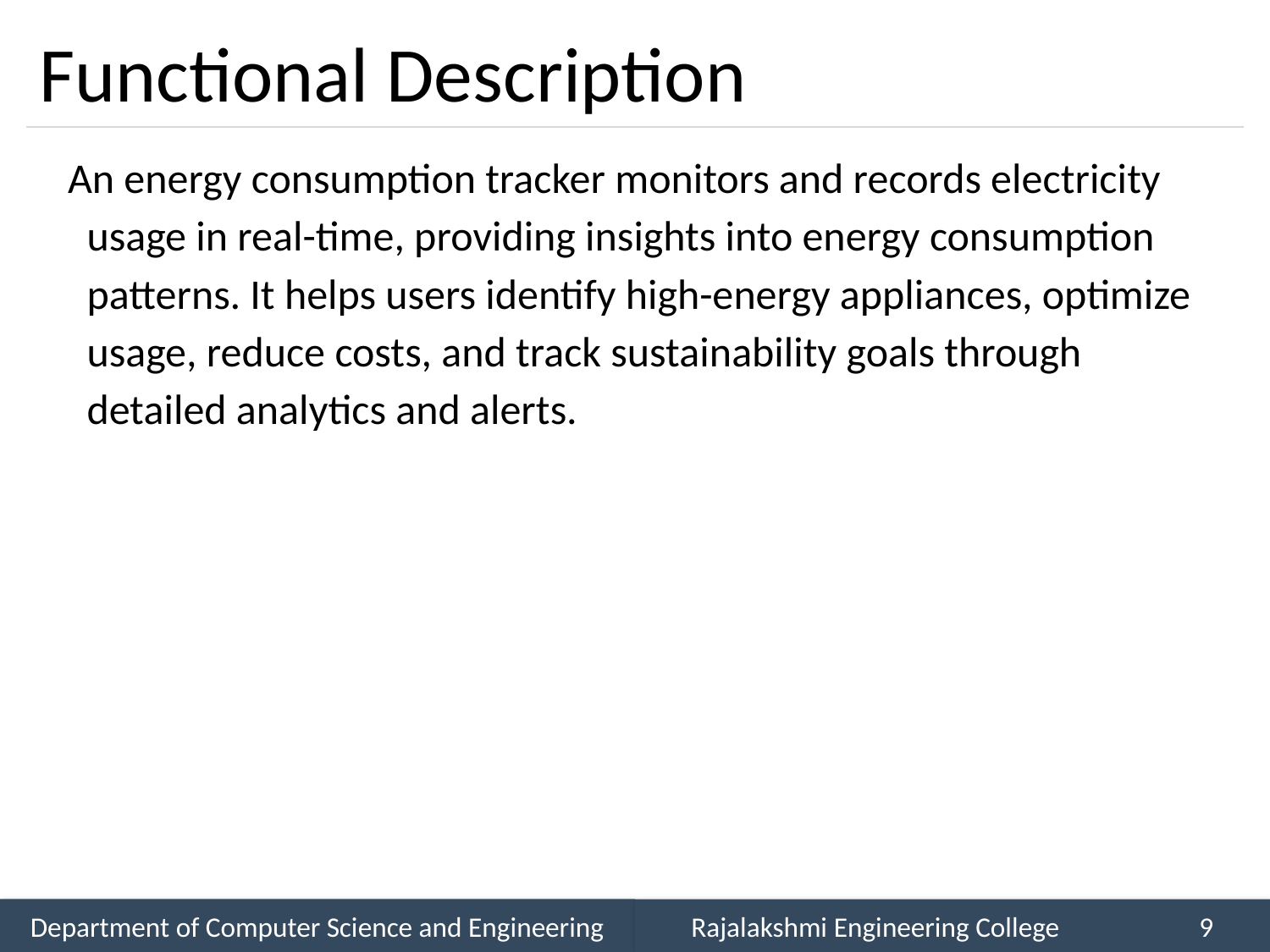

# Functional Description
   An energy consumption tracker monitors and records electricity usage in real-time, providing insights into energy consumption patterns. It helps users identify high-energy appliances, optimize usage, reduce costs, and track sustainability goals through detailed analytics and alerts.